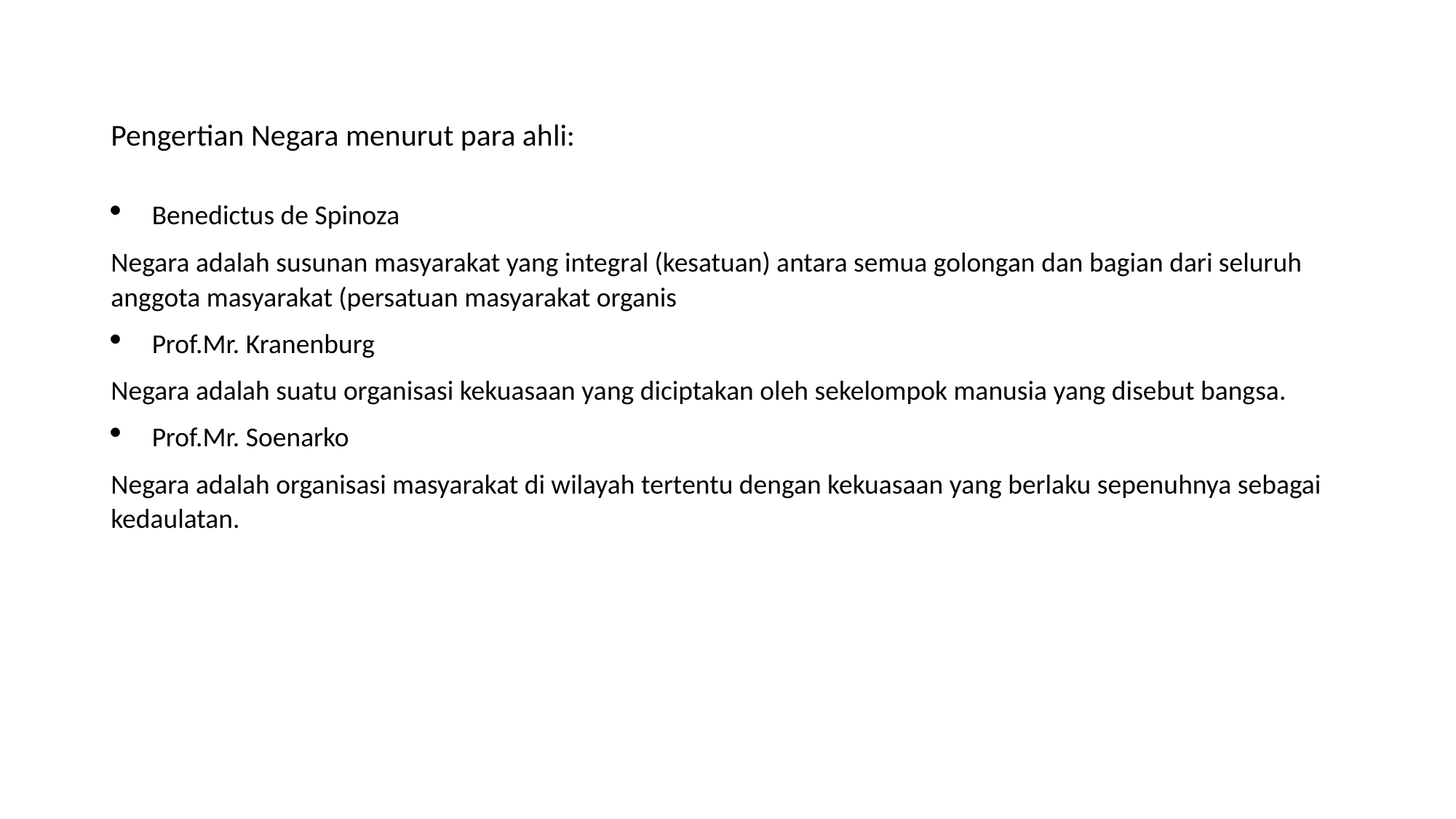

# Pengertian Negara menurut para ahli:

Benedictus de Spinoza
Negara adalah susunan masyarakat yang integral (kesatuan) antara semua golongan dan bagian dari seluruh anggota masyarakat (persatuan masyarakat organis
Prof.Mr. Kranenburg
Negara adalah suatu organisasi kekuasaan yang diciptakan oleh sekelompok manusia yang disebut bangsa.
Prof.Mr. Soenarko
Negara adalah organisasi masyarakat di wilayah tertentu dengan kekuasaan yang berlaku sepenuhnya sebagai kedaulatan.